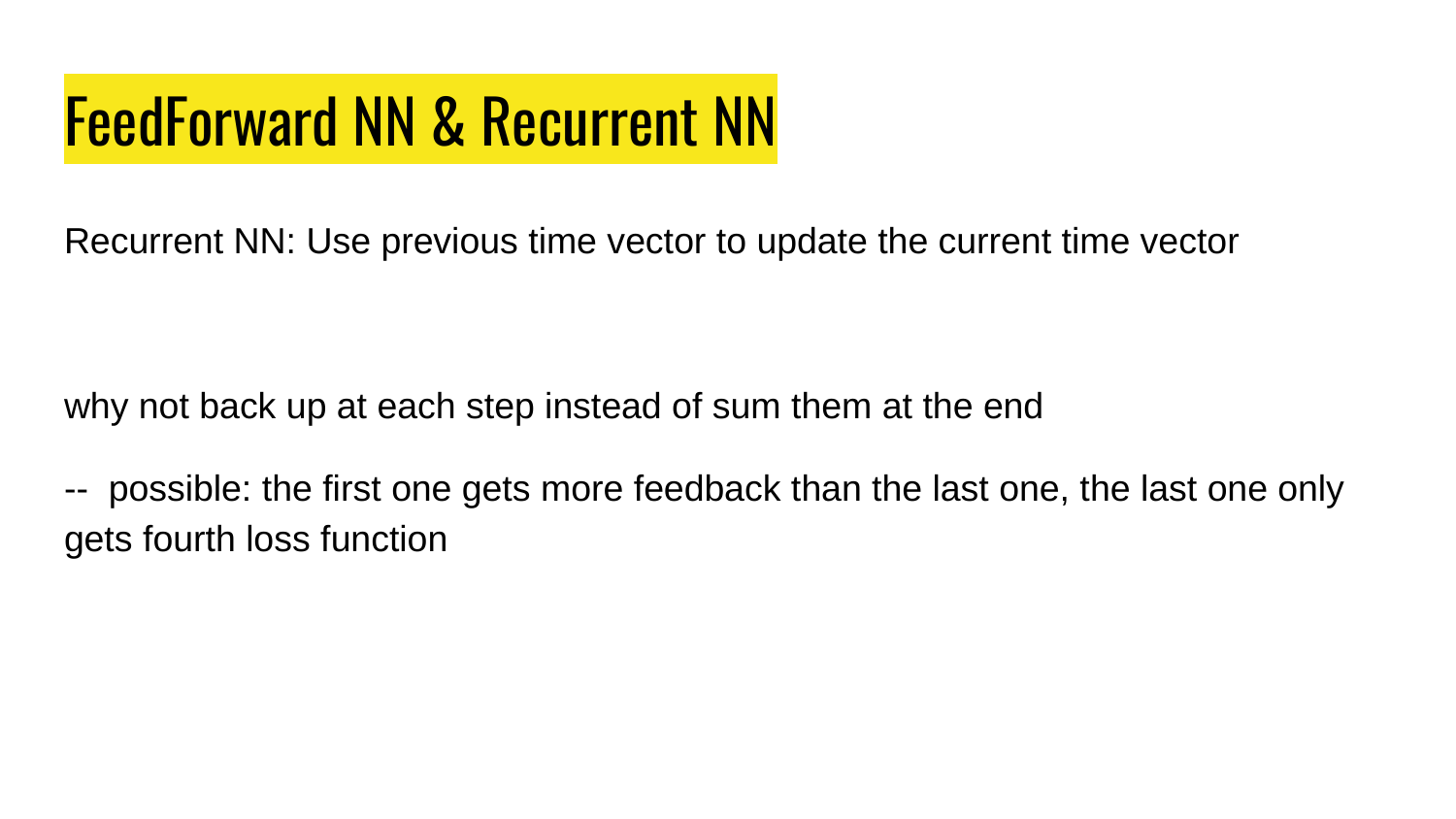

# FeedForward NN & Recurrent NN
Recurrent NN: Use previous time vector to update the current time vector

why not back up at each step instead of sum them at the end
--  possible: the first one gets more feedback than the last one, the last one only gets fourth loss function